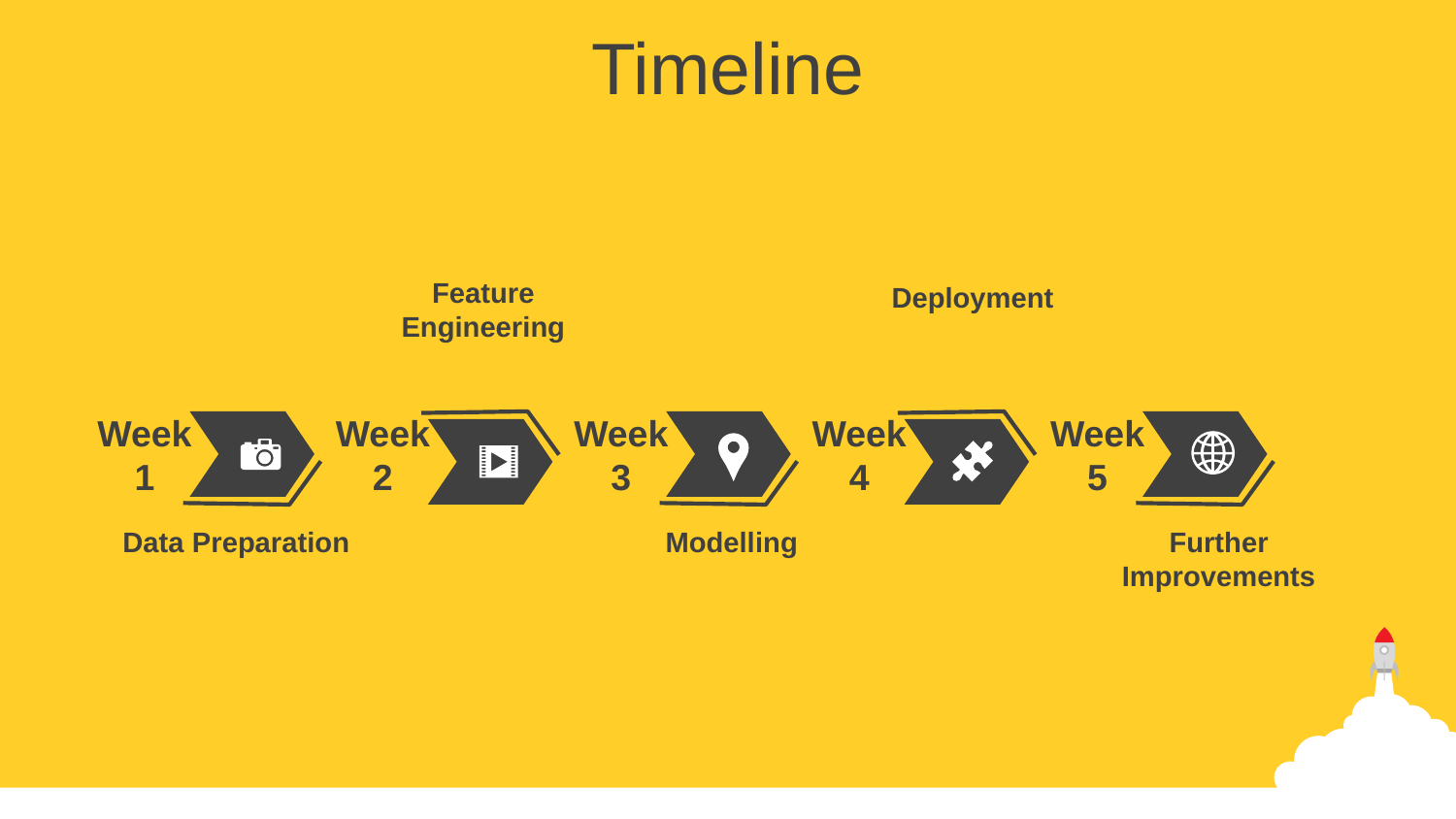

Timeline
Feature Engineering

Deployment

Week 1
Week2
Week 3
Week4
Week5

Data Preparation

 Modelling

Further Improvements